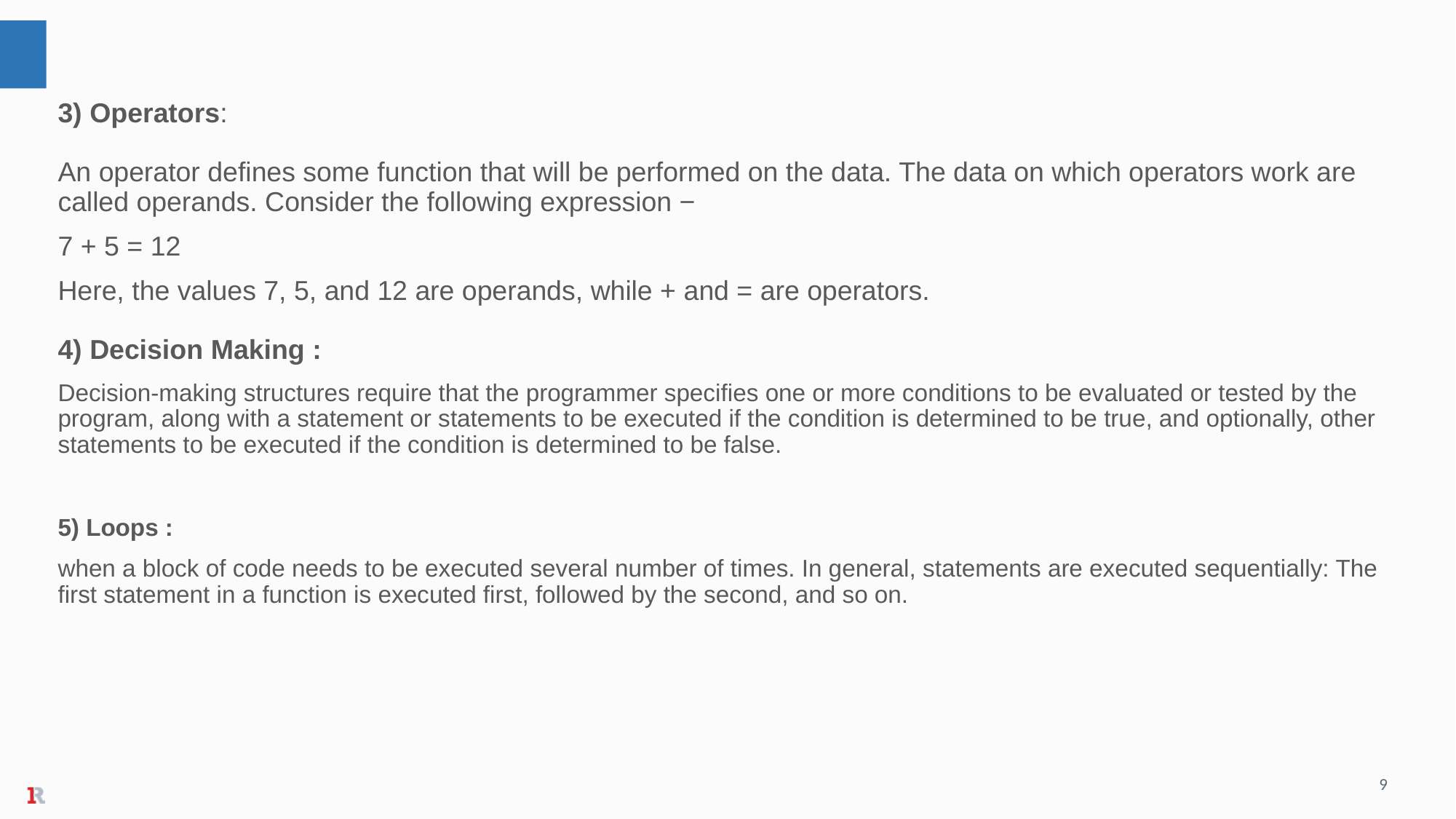

3) Operators:
An operator defines some function that will be performed on the data. The data on which operators work are called operands. Consider the following expression −
7 + 5 = 12
Here, the values 7, 5, and 12 are operands, while + and = are operators.
4) Decision Making :
Decision-making structures require that the programmer specifies one or more conditions to be evaluated or tested by the program, along with a statement or statements to be executed if the condition is determined to be true, and optionally, other statements to be executed if the condition is determined to be false.

5) Loops :
when a block of code needs to be executed several number of times. In general, statements are executed sequentially: The first statement in a function is executed first, followed by the second, and so on.